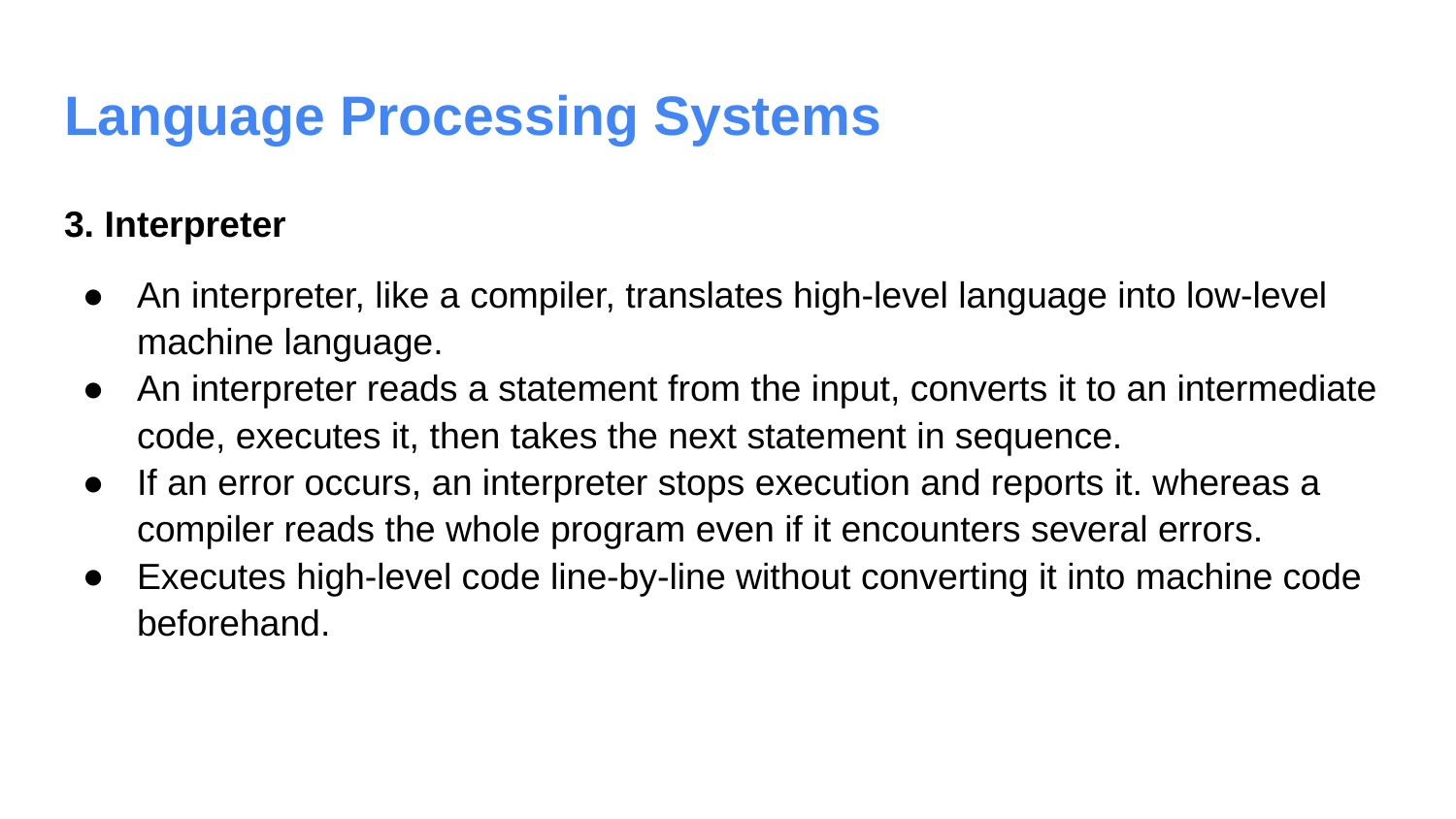

# Language Processing Systems

3. Interpreter
An interpreter, like a compiler, translates high-level language into low-level machine language.
An interpreter reads a statement from the input, converts it to an intermediate code, executes it, then takes the next statement in sequence.
If an error occurs, an interpreter stops execution and reports it. whereas a compiler reads the whole program even if it encounters several errors.
Executes high-level code line-by-line without converting it into machine code beforehand.